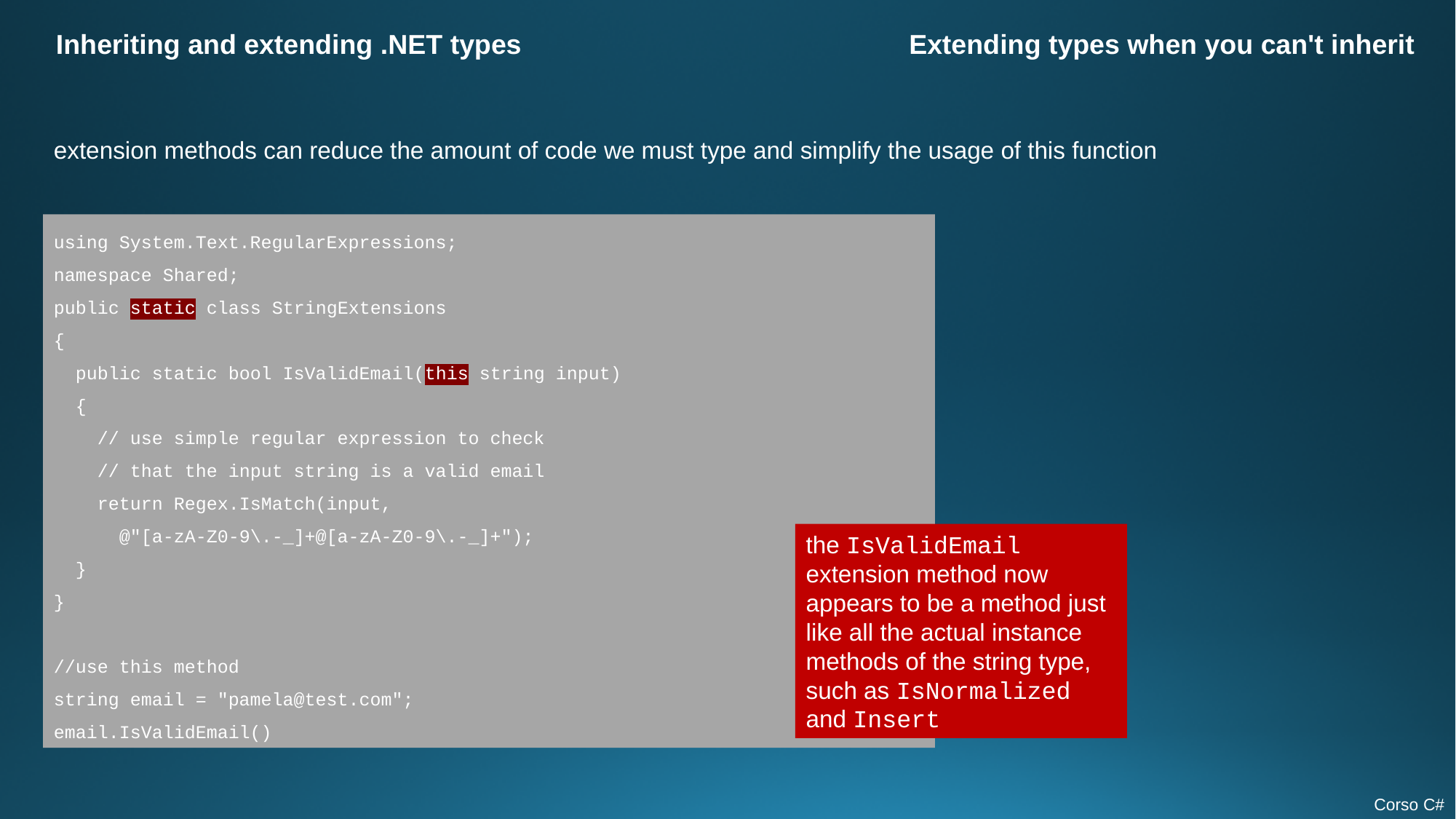

Inheriting and extending .NET types
Extending types when you can't inherit
extension methods can reduce the amount of code we must type and simplify the usage of this function
using System.Text.RegularExpressions;
namespace Shared;
public static class StringExtensions
{
  public static bool IsValidEmail(this string input)
  {
    // use simple regular expression to check
    // that the input string is a valid email
    return Regex.IsMatch(input,
      @"[a-zA-Z0-9\.-_]+@[a-zA-Z0-9\.-_]+");
  }
}

//use this method
string email = "pamela@test.com";
email.IsValidEmail()
the IsValidEmail extension method now appears to be a method just like all the actual instance methods of the string type, such as IsNormalized and Insert
Corso C#